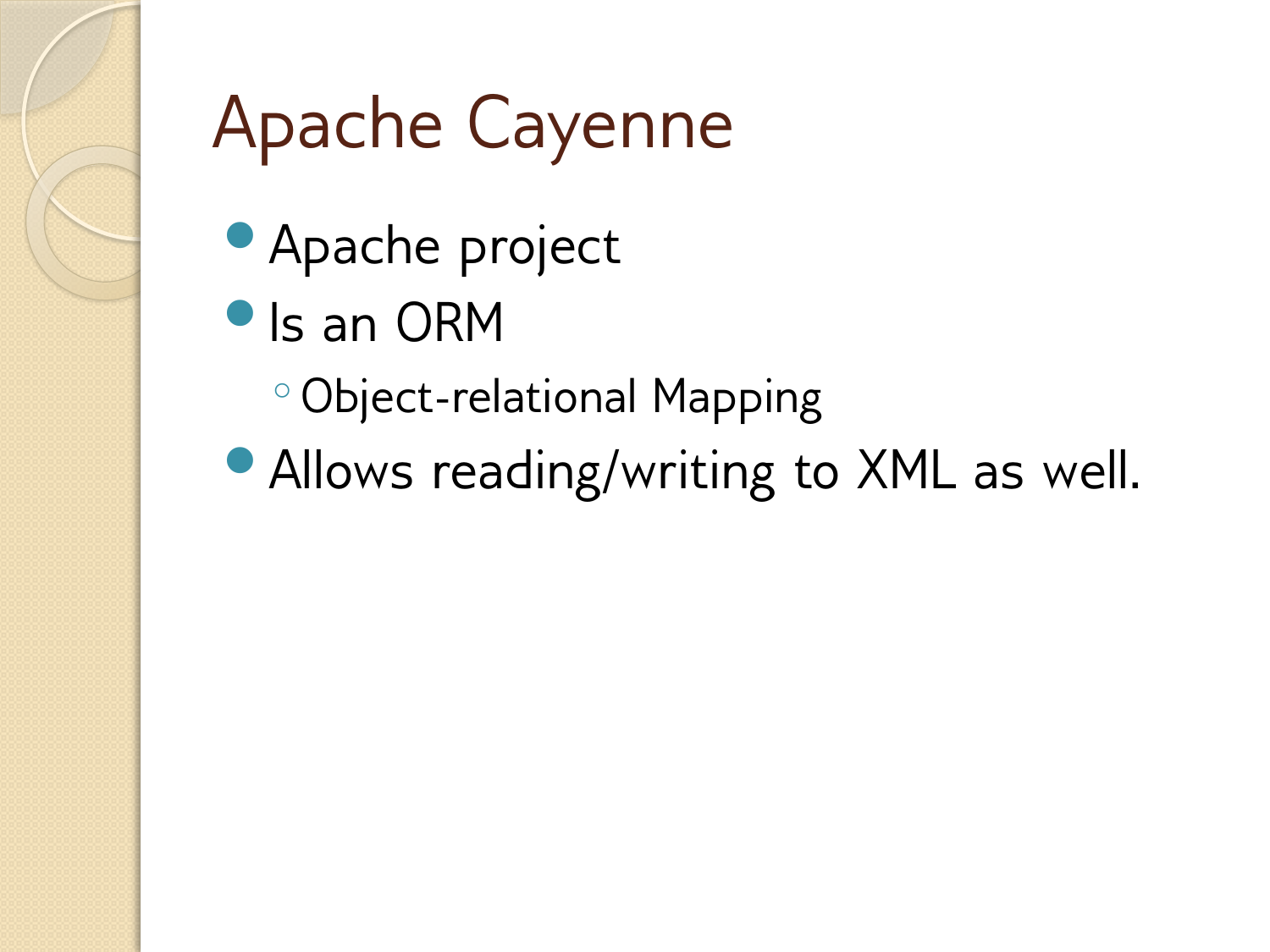

# Apache Cayenne
Apache project
Is an ORM
Object-relational Mapping
Allows reading/writing to XML as well.